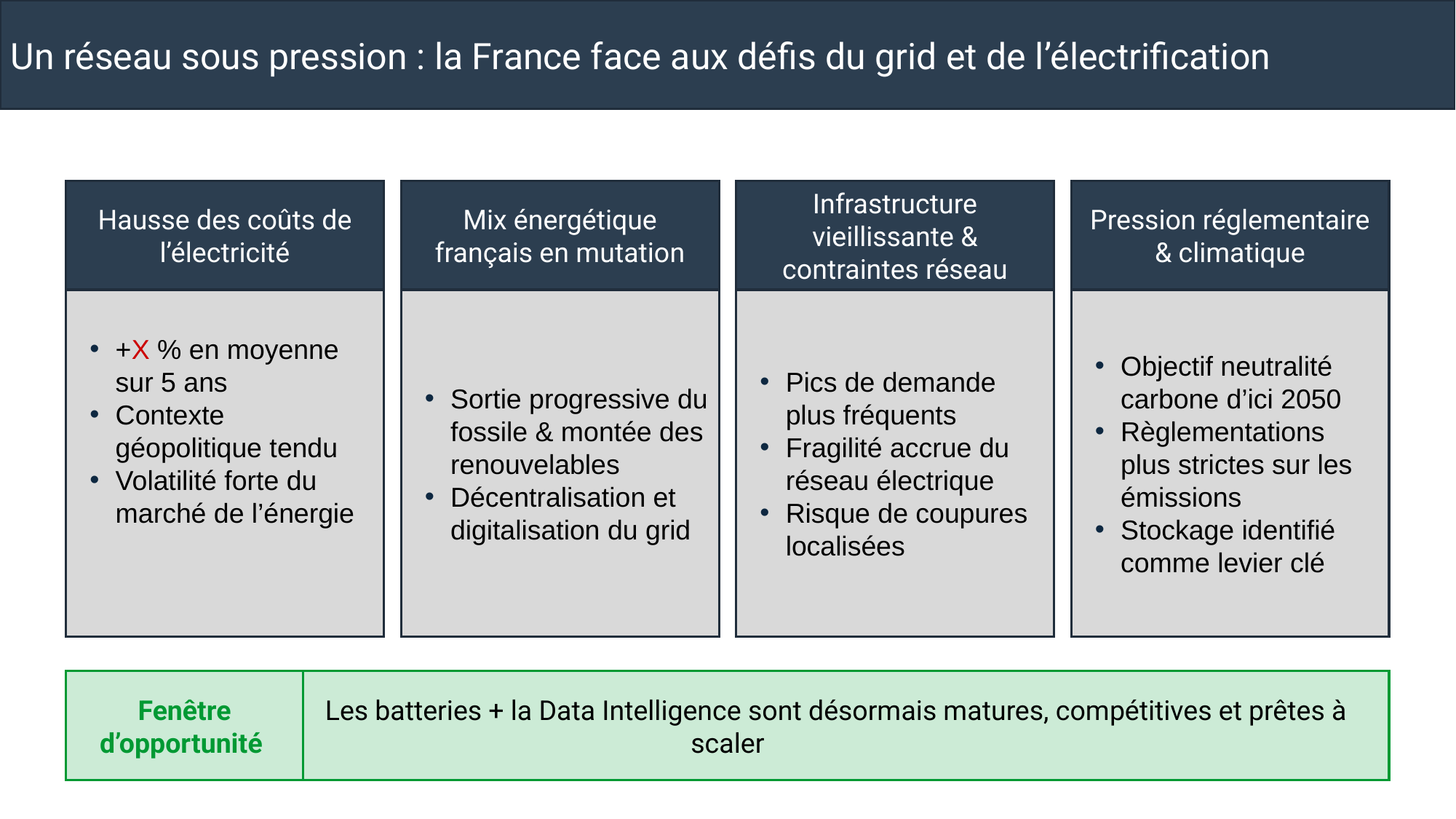

Un réseau sous pression : la France face aux défis du grid et de l’électrification
Hausse des coûts de l’électricité
Mix énergétique français en mutation
Infrastructure vieillissante & contraintes réseau
Pression réglementaire & climatique
+X % en moyenne sur 5 ans
Contexte géopolitique tendu
Volatilité forte du marché de l’énergie

Sortie progressive du fossile & montée des renouvelables
Décentralisation et digitalisation du grid
Pics de demande plus fréquents
Fragilité accrue du réseau électrique
Risque de coupures localisées
Objectif neutralité carbone d’ici 2050
Règlementations plus strictes sur les émissions
Stockage identifié comme levier clé
Fenêtre d’opportunité
		Les batteries + la Data Intelligence sont désormais matures, compétitives et prêtes à scaler